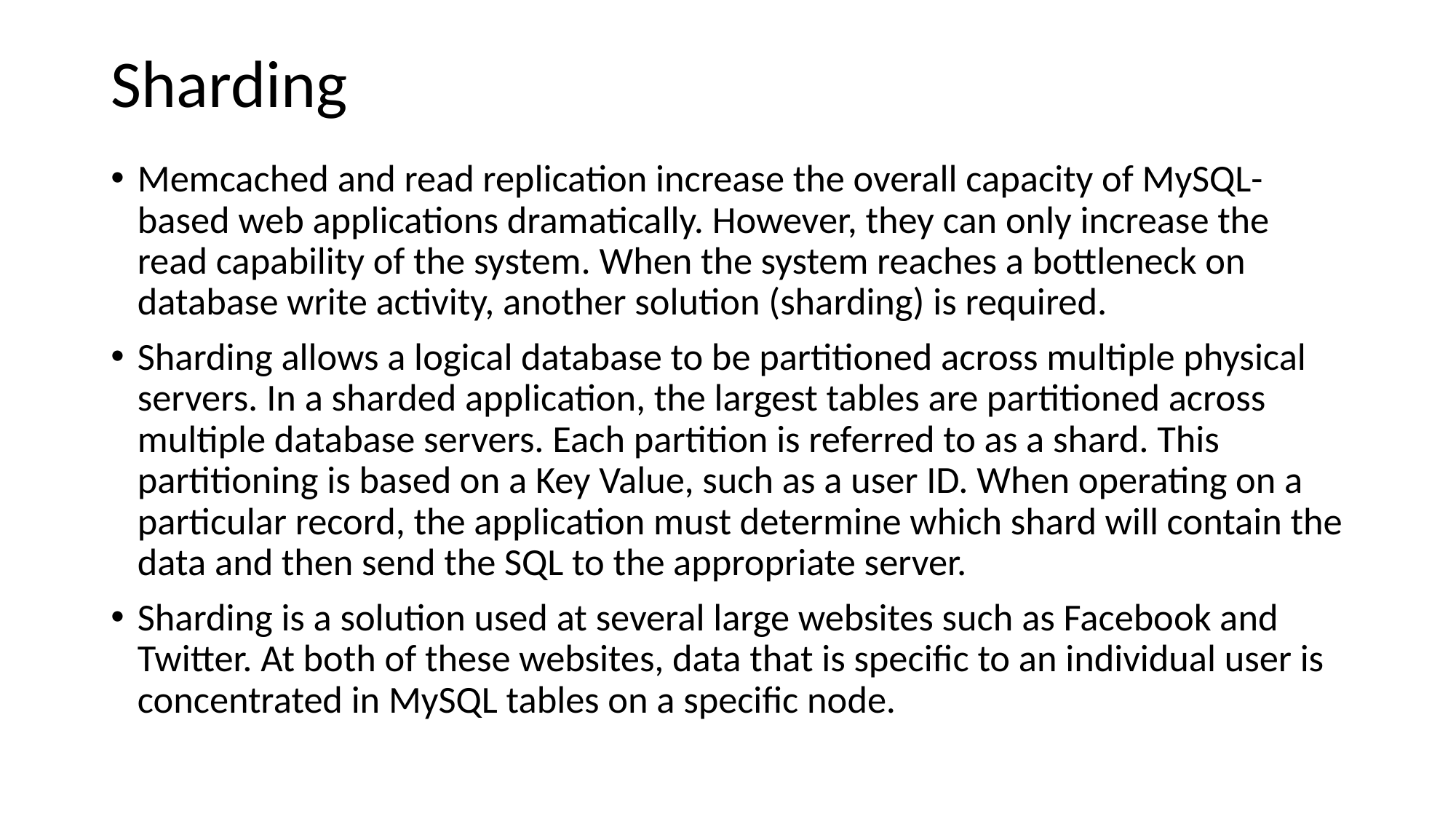

# Sharding
Memcached and read replication increase the overall capacity of MySQL-based web applications dramatically. However, they can only increase the read capability of the system. When the system reaches a bottleneck on database write activity, another solution (sharding) is required.
Sharding allows a logical database to be partitioned across multiple physical servers. In a sharded application, the largest tables are partitioned across multiple database servers. Each partition is referred to as a shard. This partitioning is based on a Key Value, such as a user ID. When operating on a particular record, the application must determine which shard will contain the data and then send the SQL to the appropriate server.
Sharding is a solution used at several large websites such as Facebook and Twitter. At both of these websites, data that is specific to an individual user is concentrated in MySQL tables on a specific node.